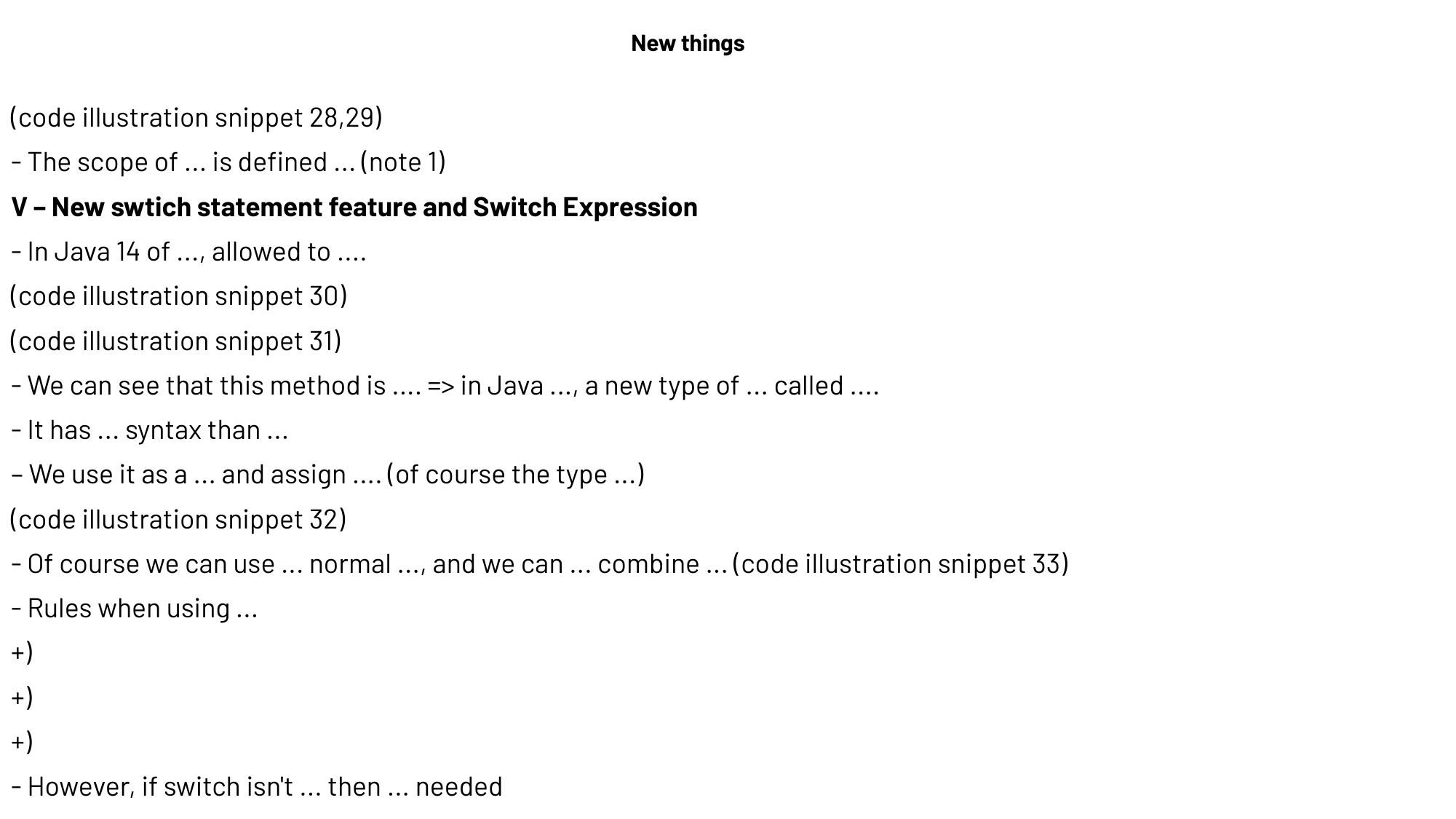

New things
(code illustration snippet 28,29)
- The scope of ... is defined ... (note 1)
V – New swtich statement feature and Switch Expression
- In Java 14 of ..., allowed to ....
(code illustration snippet 30)
(code illustration snippet 31)
- We can see that this method is .... => in Java ..., a new type of ... called ....
- It has ... syntax than ...
– We use it as a ... and assign .... (of course the type ...)
(code illustration snippet 32)
- Of course we can use ... normal ..., and we can ... combine ... (code illustration snippet 33)
- Rules when using ...
+)
+)
+)
- However, if switch isn't ... then ... needed